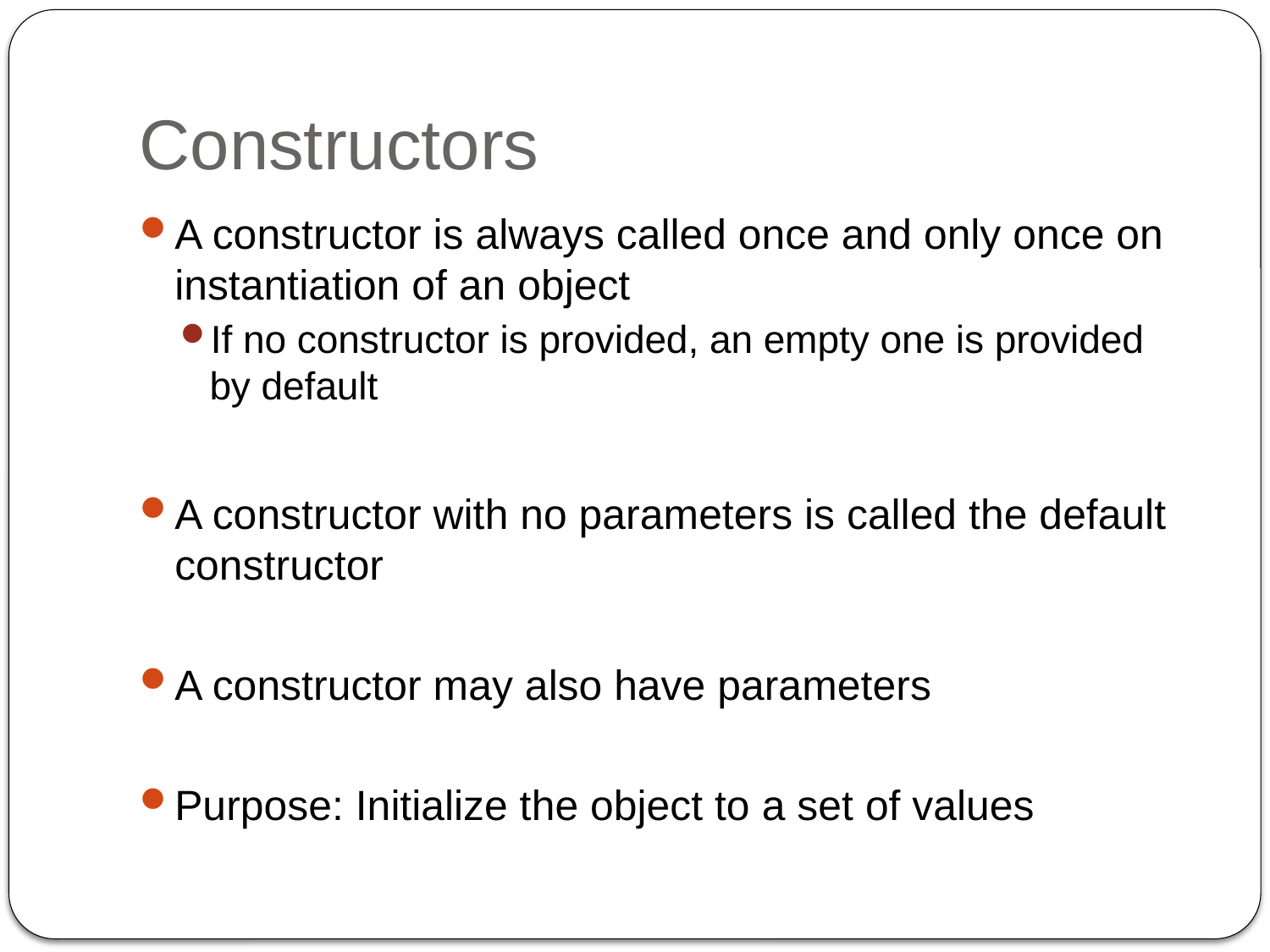

# Constructors
A constructor is always called once and only once on instantiation of an object
If no constructor is provided, an empty one is provided by default

A constructor with no parameters is called the default constructor

A constructor may also have parameters

Purpose: Initialize the object to a set of values